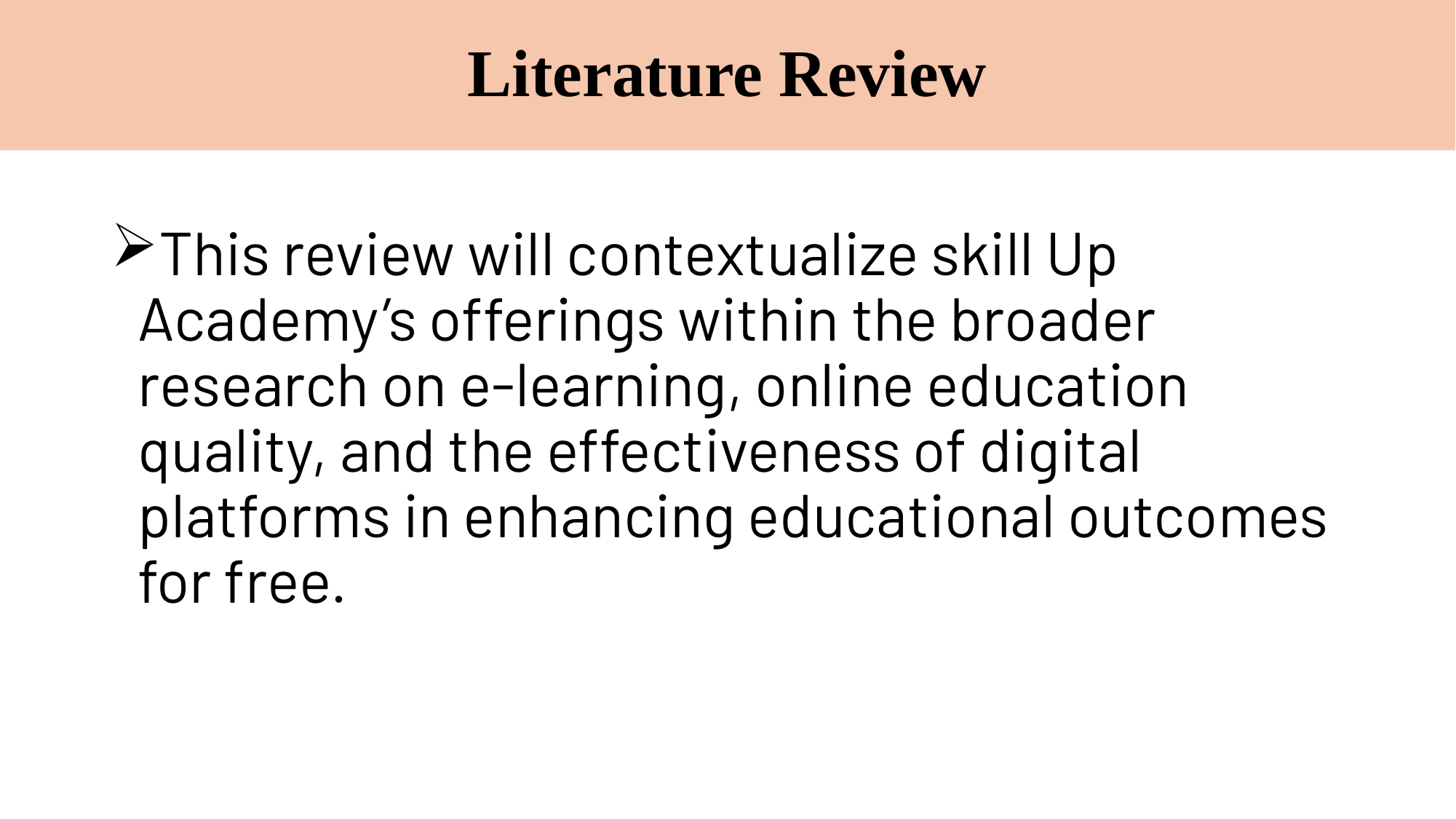

# Literature Review
This review will contextualize skill Up Academy’s offerings within the broader research on e-learning, online education quality, and the effectiveness of digital platforms in enhancing educational outcomes for free.